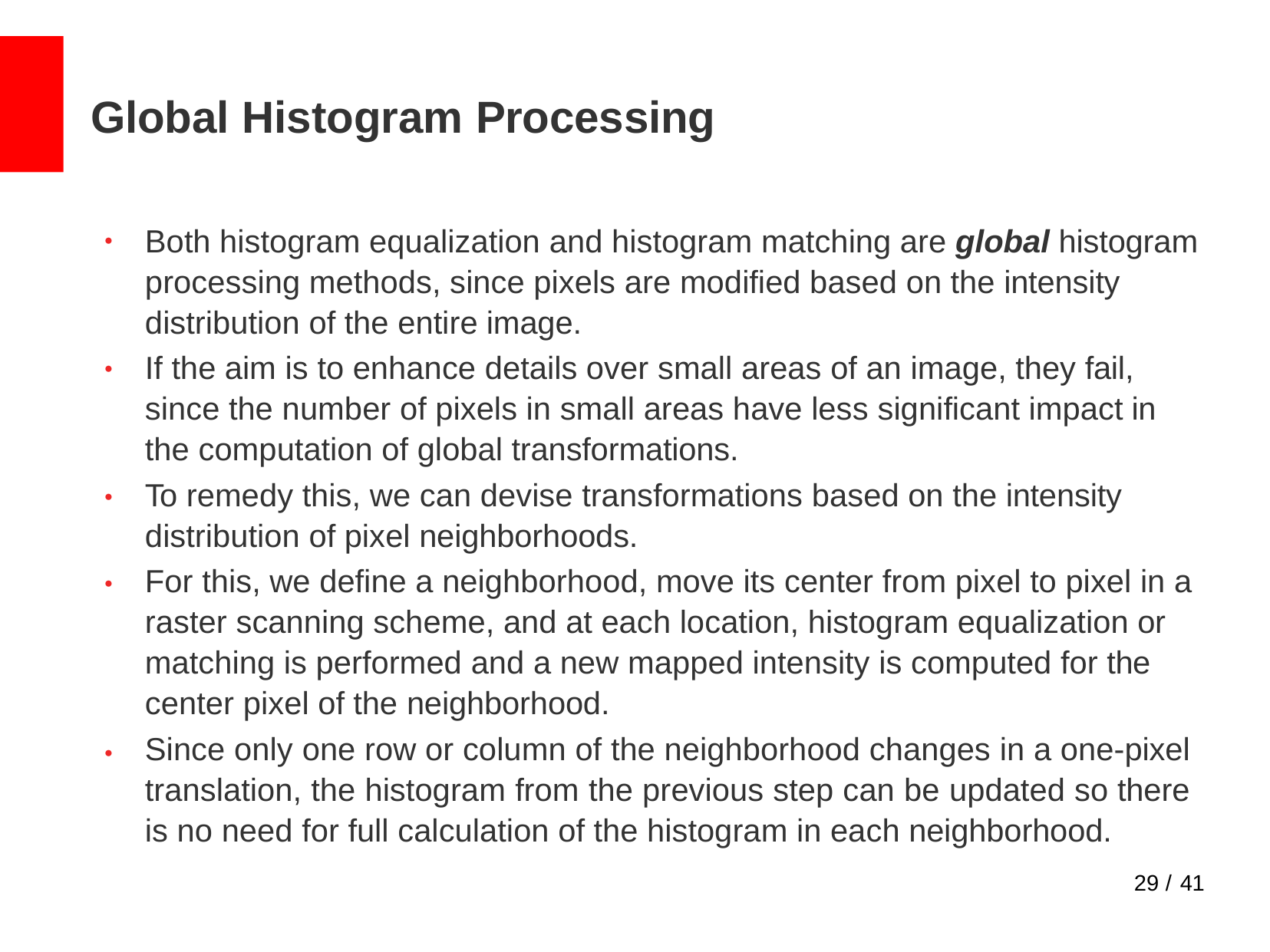

# Global Histogram Processing
Both histogram equalization and histogram matching are global histogram processing methods, since pixels are modified based on the intensity distribution of the entire image.
If the aim is to enhance details over small areas of an image, they fail, since the number of pixels in small areas have less significant impact in the computation of global transformations.
To remedy this, we can devise transformations based on the intensity distribution of pixel neighborhoods.
For this, we define a neighborhood, move its center from pixel to pixel in a raster scanning scheme, and at each location, histogram equalization or matching is performed and a new mapped intensity is computed for the center pixel of the neighborhood.
Since only one row or column of the neighborhood changes in a one-pixel translation, the histogram from the previous step can be updated so there is no need for full calculation of the histogram in each neighborhood.
●
●
●
●
●
29 / 41